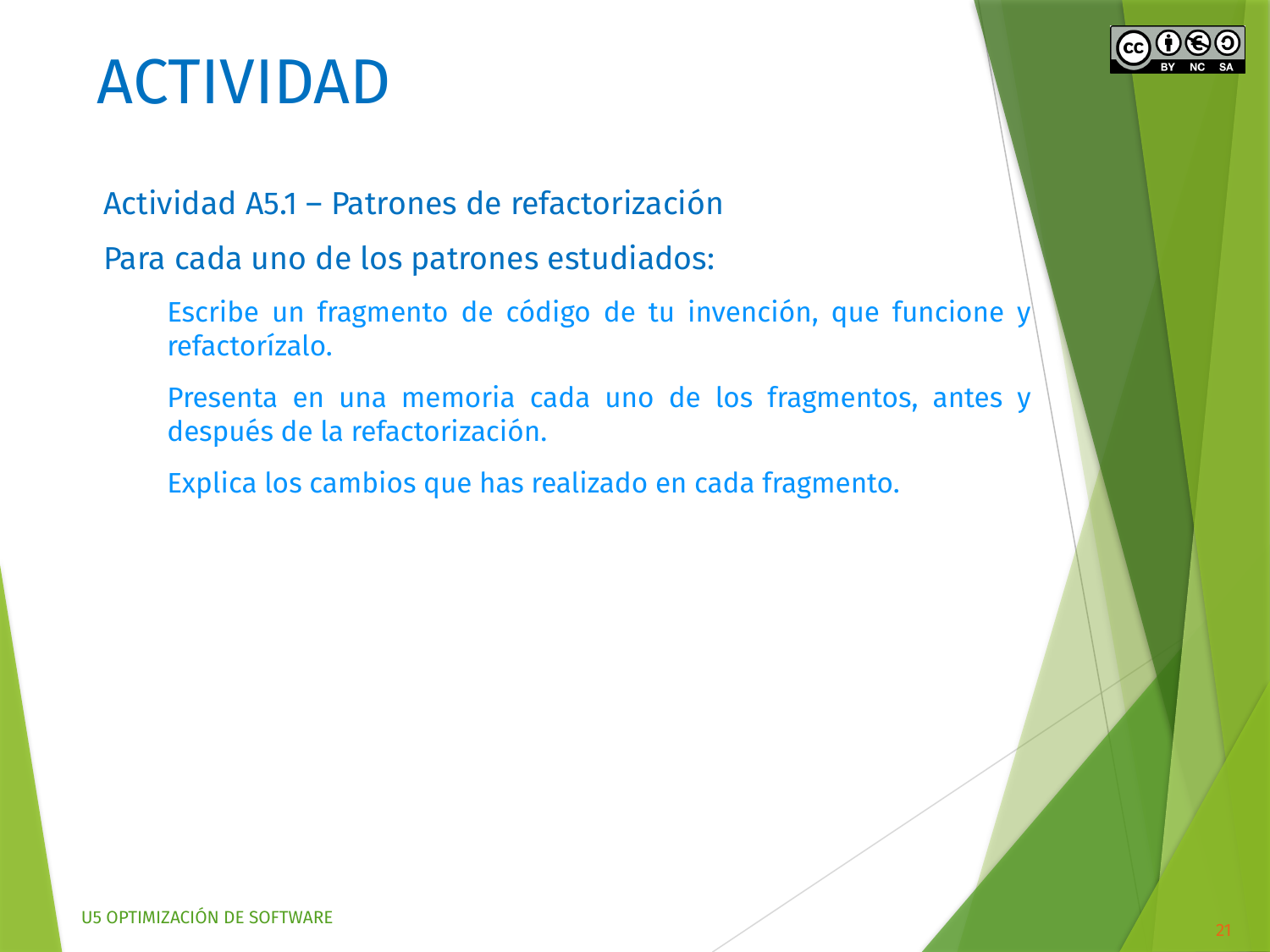

# ACTIVIDAD
Actividad A5.1 – Patrones de refactorización
Para cada uno de los patrones estudiados:
Escribe un fragmento de código de tu invención, que funcione y refactorízalo.
Presenta en una memoria cada uno de los fragmentos, antes y después de la refactorización.
Explica los cambios que has realizado en cada fragmento.